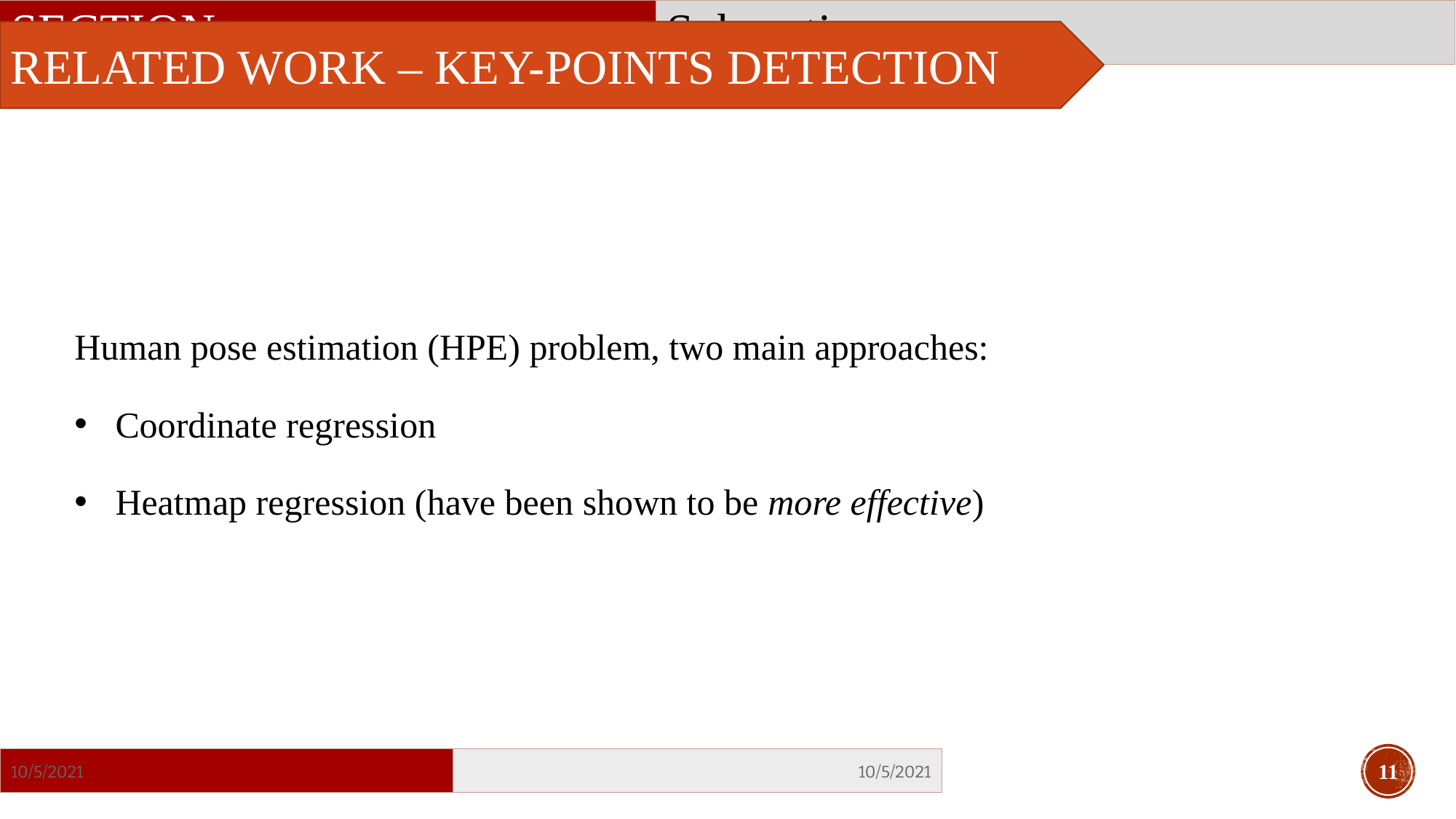

Related work – KEY-POINTS DETECTION
Human pose estimation (HPE) problem, two main approaches:
Coordinate regression
Heatmap regression (have been shown to be more effective)
11